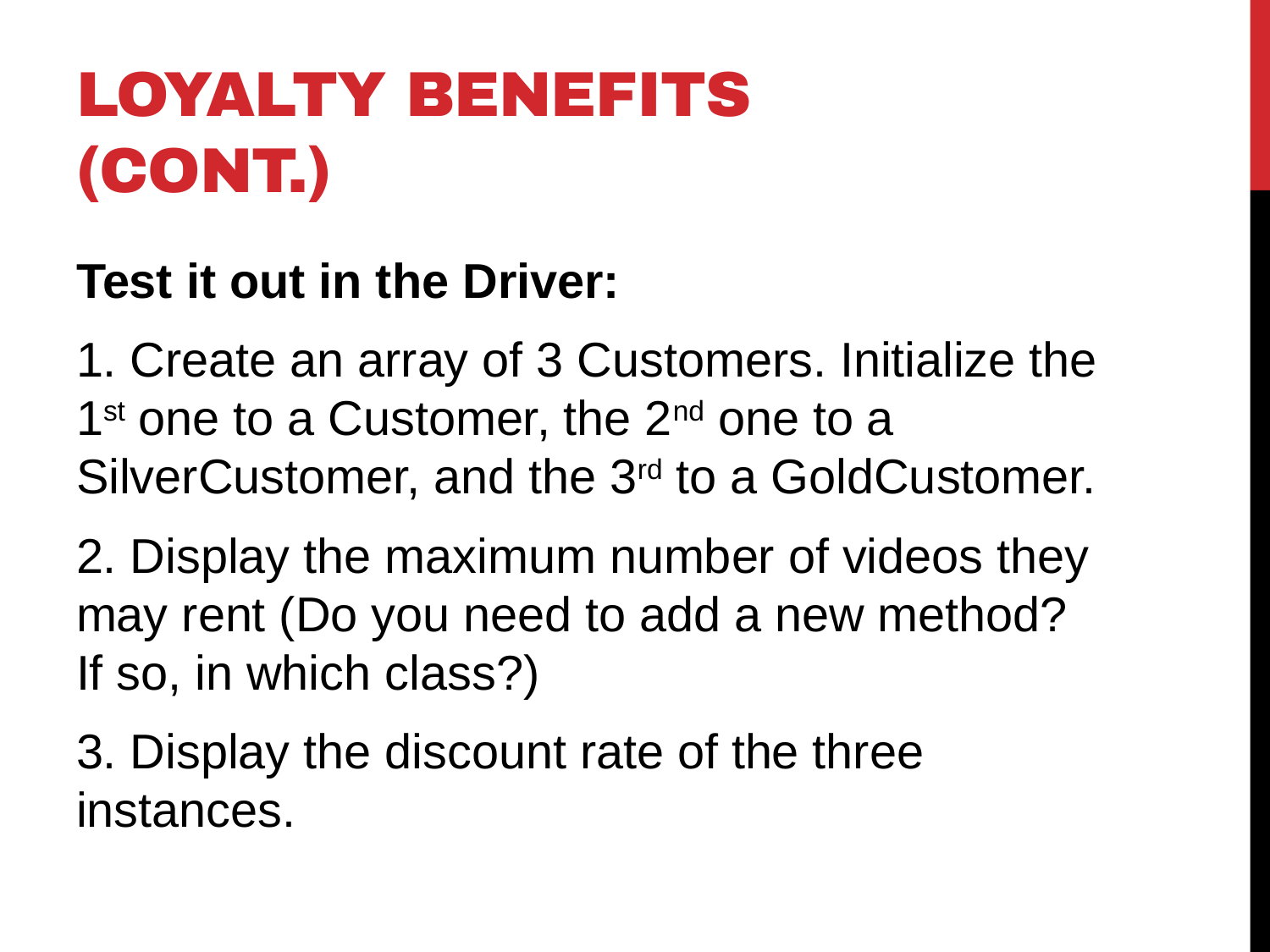

# Loyalty benefits (cont.)
Test it out in the Driver:
1. Create an array of 3 Customers. Initialize the 1st one to a Customer, the 2nd one to a SilverCustomer, and the 3rd to a GoldCustomer.
2. Display the maximum number of videos they may rent (Do you need to add a new method? If so, in which class?)
3. Display the discount rate of the three instances.